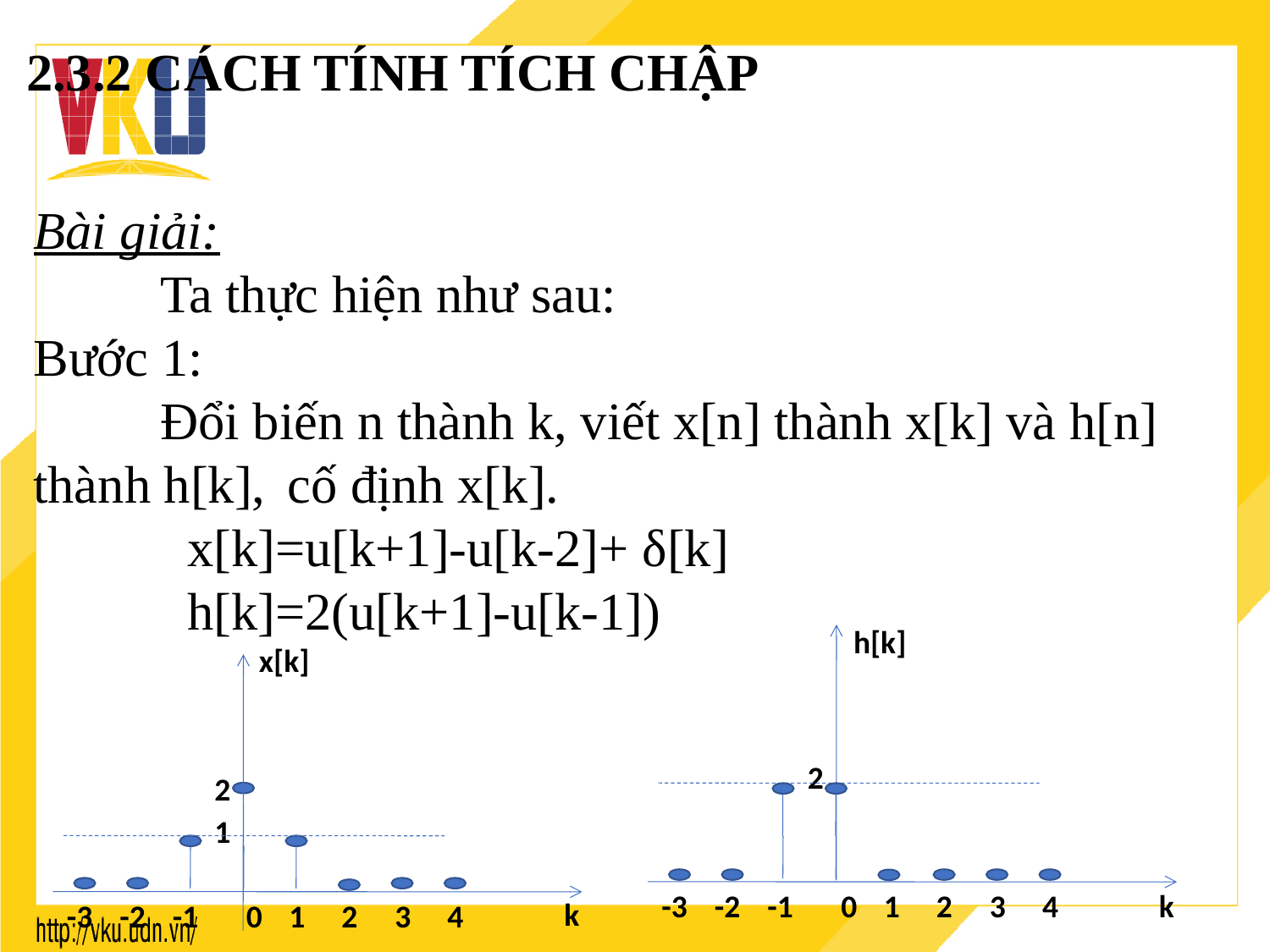

2.3.2 CÁCH TÍNH TÍCH CHẬP
Bài giải:
	Ta thực hiện như sau:
Bước 1:
	Đổi biến n thành k, viết x[n] thành x[k] và h[n] thành h[k], 	cố định x[k].
	  x[k]=u[k+1]-u[k-2]+ δ[k]
	  h[k]=2(u[k+1]-u[k-1])
h[k]
2
-3
-2
-1
0
1
2
3
4
k

x[k]
2
1
-3
-2
-1
0
1
2
3
4

k